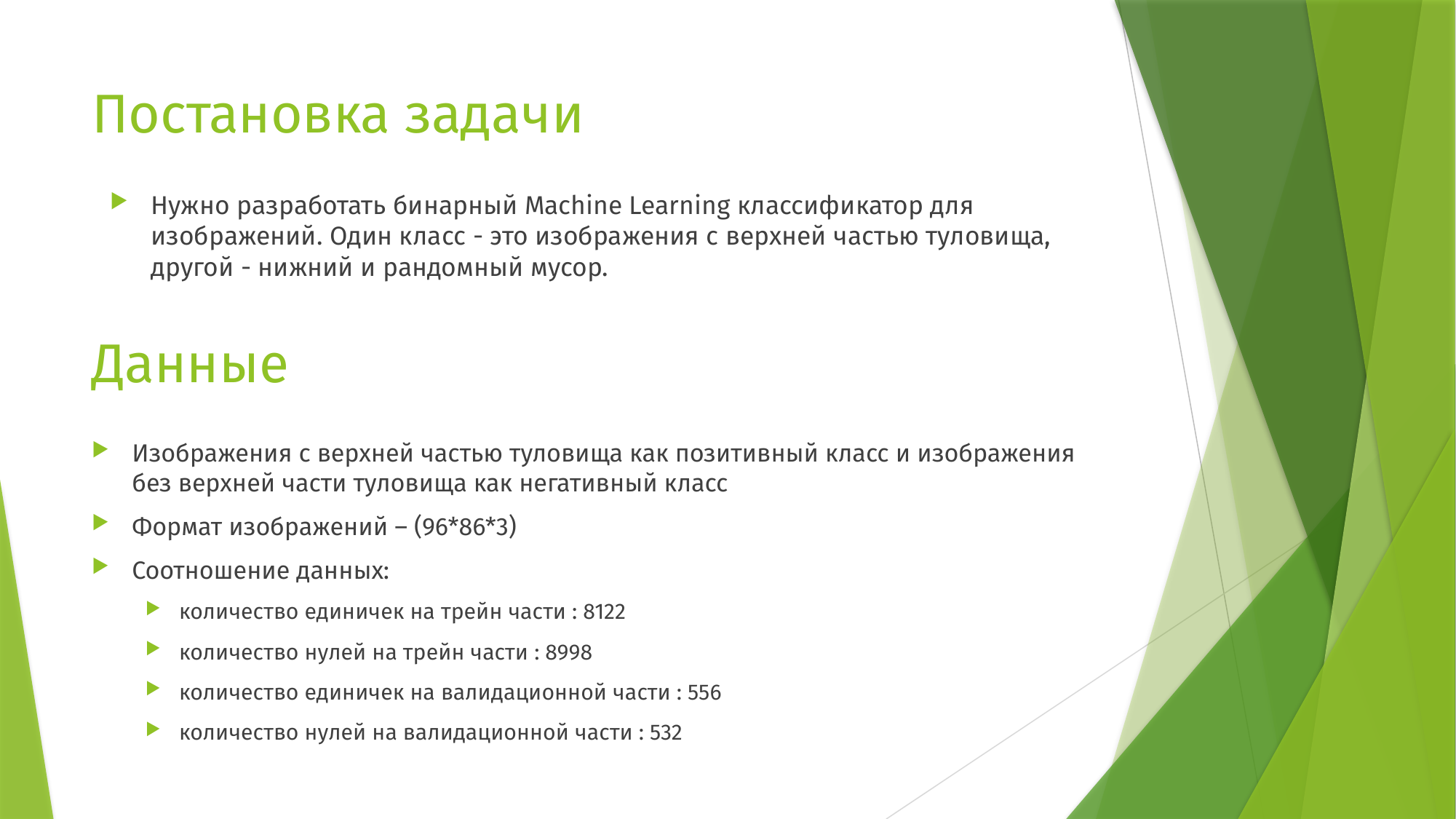

# Постановка задачи
Нужно разработать бинарный Machine Learning классификатор для изображений. Один класс - это изображения с верхней частью туловища, другой - нижний и рандомный мусор.
Данные
Изображения с верхней частью туловища как позитивный класс и изображения без верхней части туловища как негативный класс
Формат изображений – (96*86*3)
Соотношение данных:
количество единичек на трейн части : 8122
количество нулей на трейн части : 8998
количество единичек на валидационной части : 556
количество нулей на валидационной части : 532